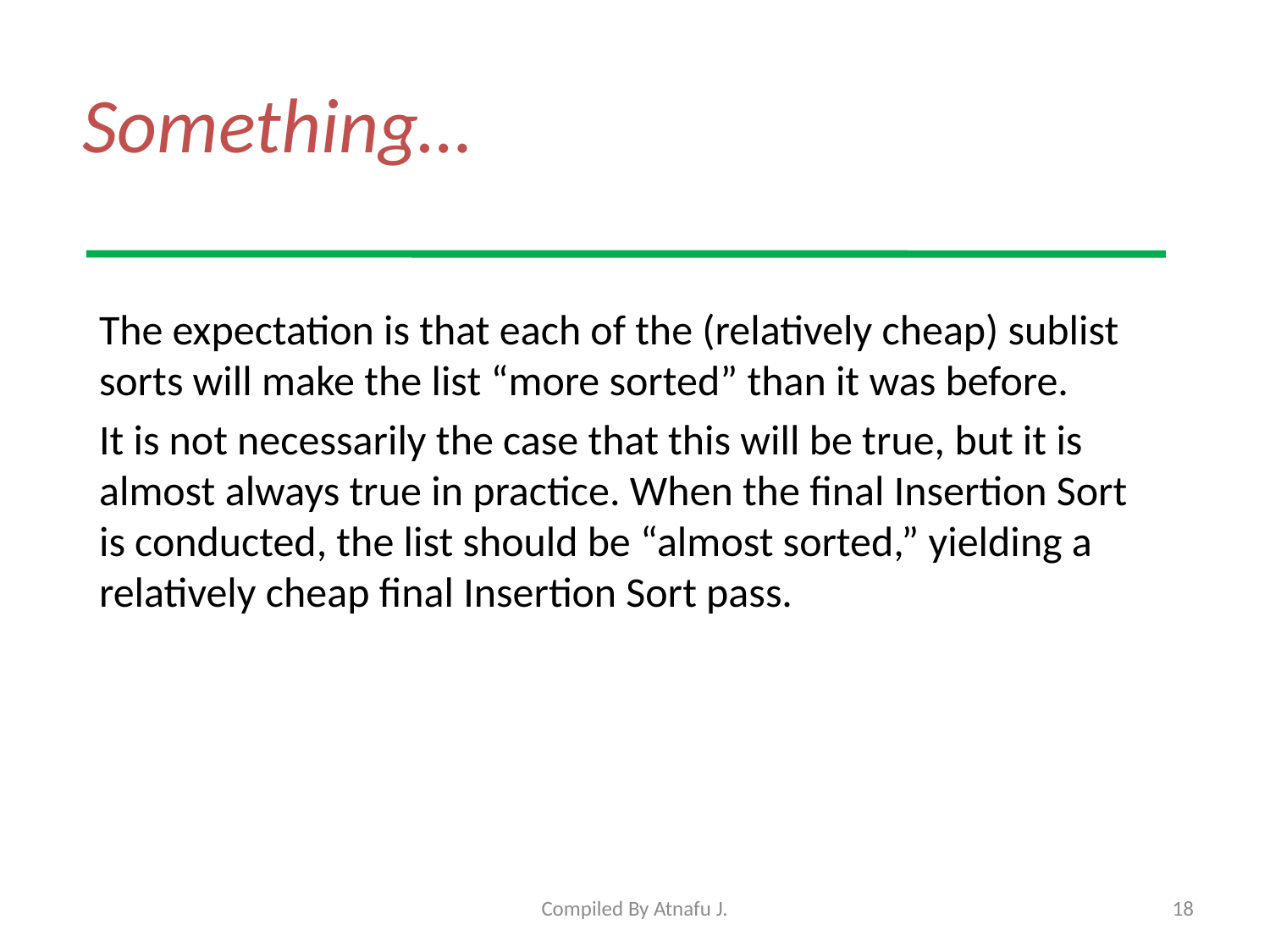

# Something…
The expectation is that each of the (relatively cheap) sublist sorts will make the list “more sorted” than it was before.
It is not necessarily the case that this will be true, but it is almost always true in practice. When the final Insertion Sort is conducted, the list should be “almost sorted,” yielding a relatively cheap final Insertion Sort pass.
Compiled By Atnafu J.
18